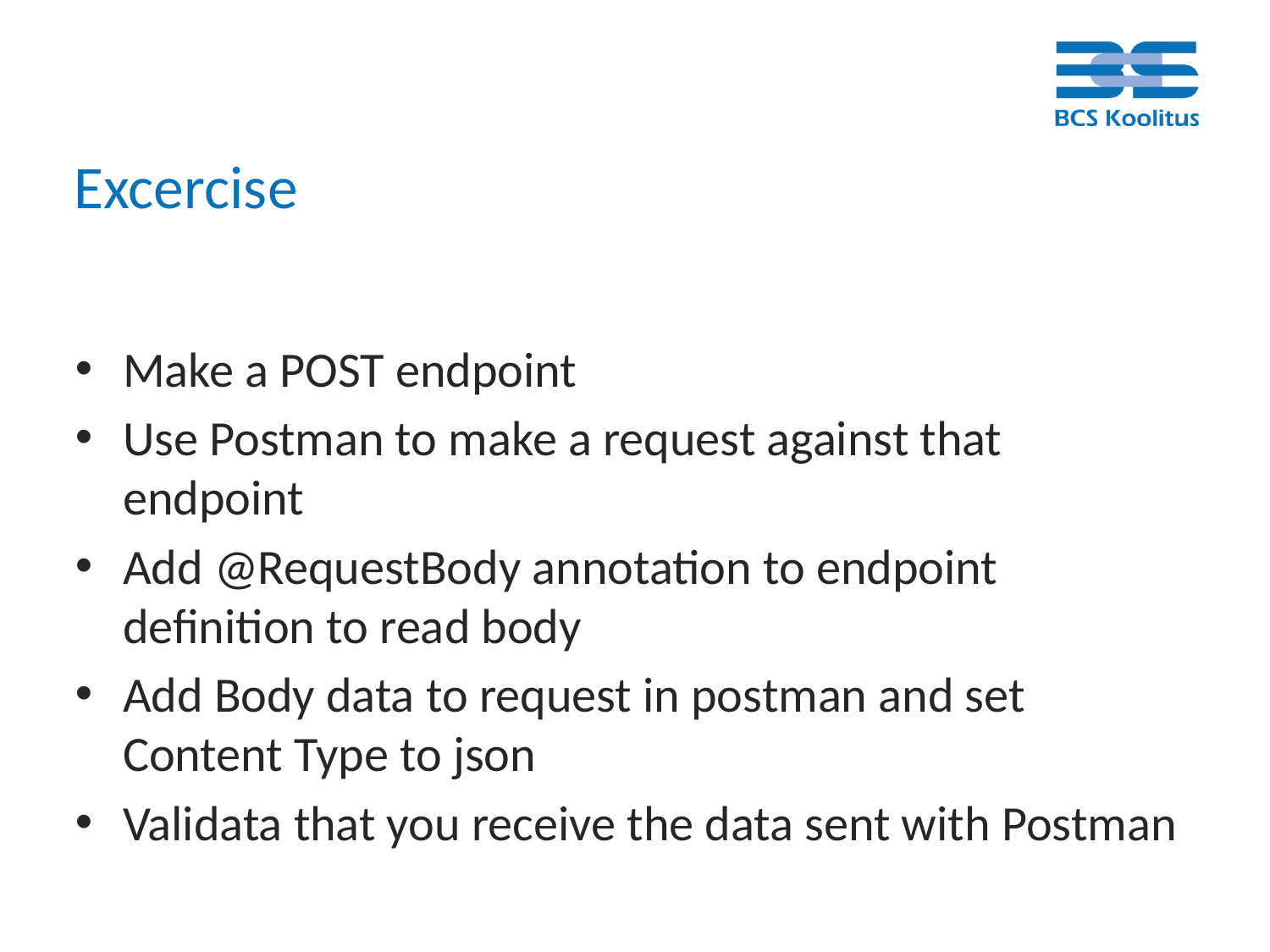

# Excercise
Make a POST endpoint
Use Postman to make a request against that endpoint
Add @RequestBody annotation to endpoint definition to read body
Add Body data to request in postman and set Content Type to json
Validata that you receive the data sent with Postman